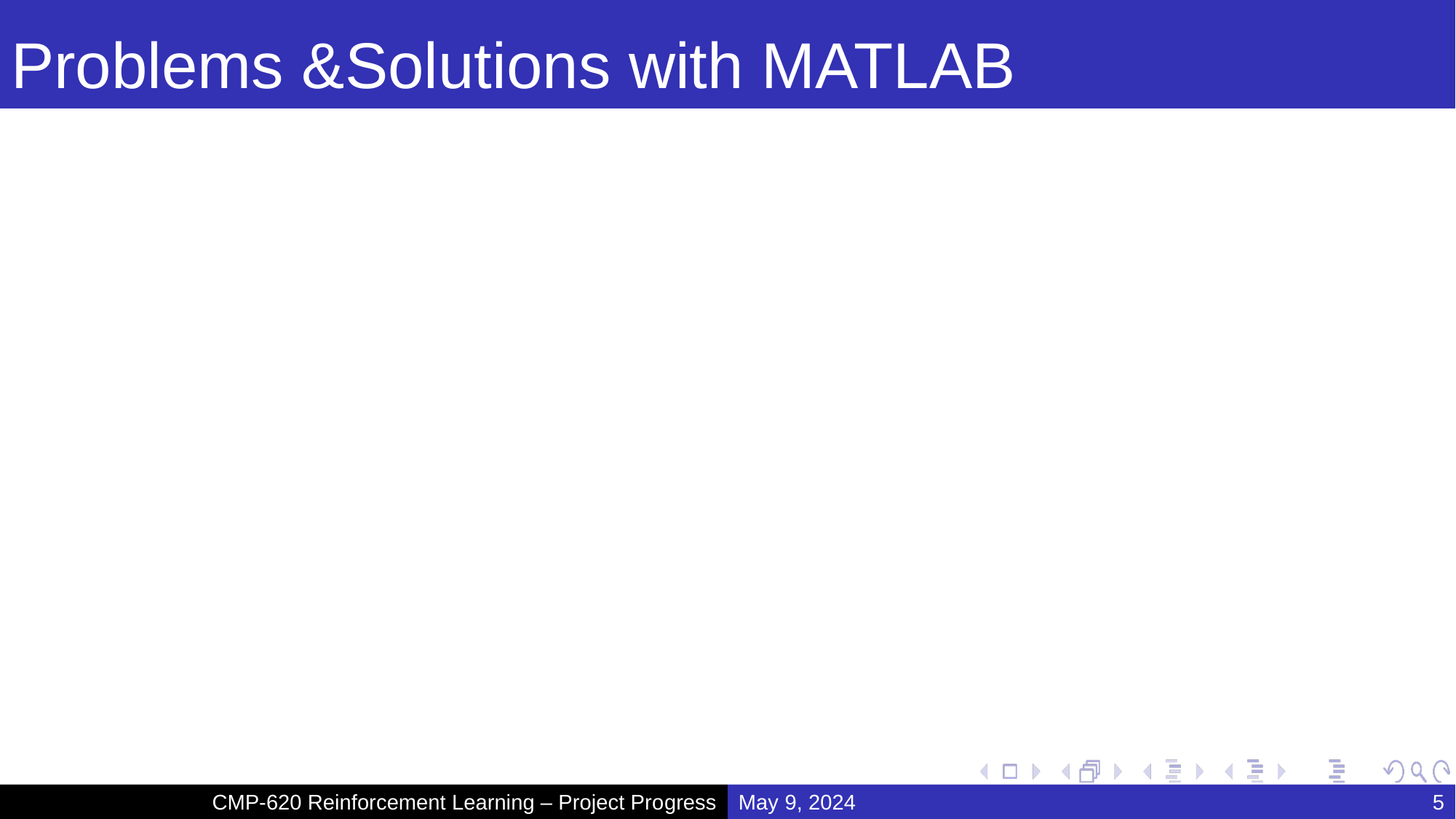

# Problems &Solutions with MATLAB

CMP-620 Reinforcement Learning – Project Progress
May 9, 2024
5